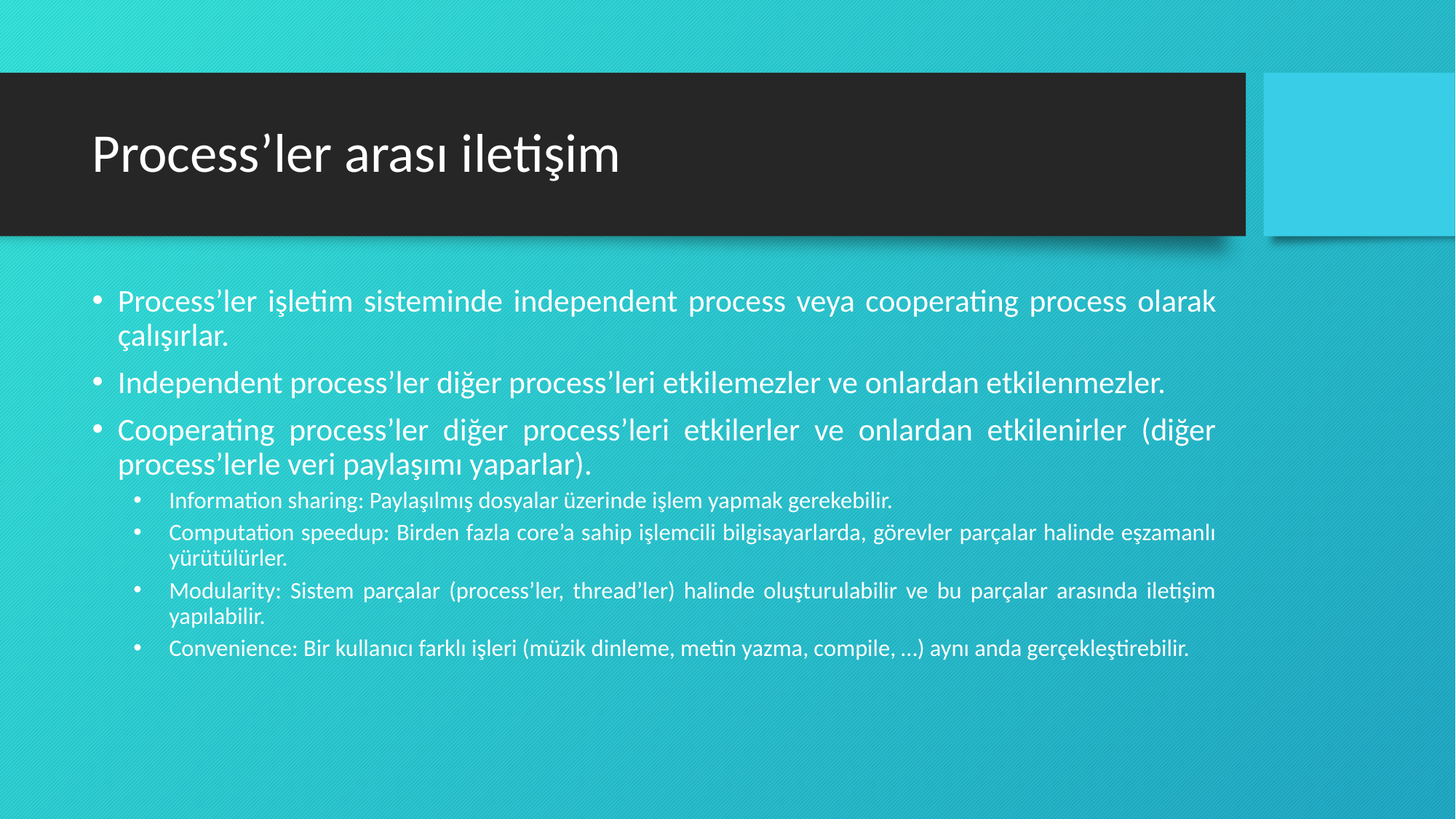

# Process’ler arası  iletişim
Process’ler işletim sisteminde independent process veya cooperating process olarak çalışırlar.
Independent process’ler diğer process’leri etkilemezler ve onlardan etkilenmezler.
Cooperating process’ler diğer process’leri etkilerler ve onlardan etkilenirler (diğer process’lerle veri paylaşımı yaparlar).
Information sharing: Paylaşılmış dosyalar üzerinde işlem yapmak gerekebilir.
Computation speedup: Birden fazla core’a sahip işlemcili bilgisayarlarda, görevler parçalar halinde eşzamanlı yürütülürler.
Modularity: Sistem parçalar (process’ler, thread’ler) halinde oluşturulabilir ve bu parçalar arasında iletişim yapılabilir.
Convenience: Bir kullanıcı farklı işleri (müzik dinleme, metin yazma, compile, …) aynı anda gerçekleştirebilir.